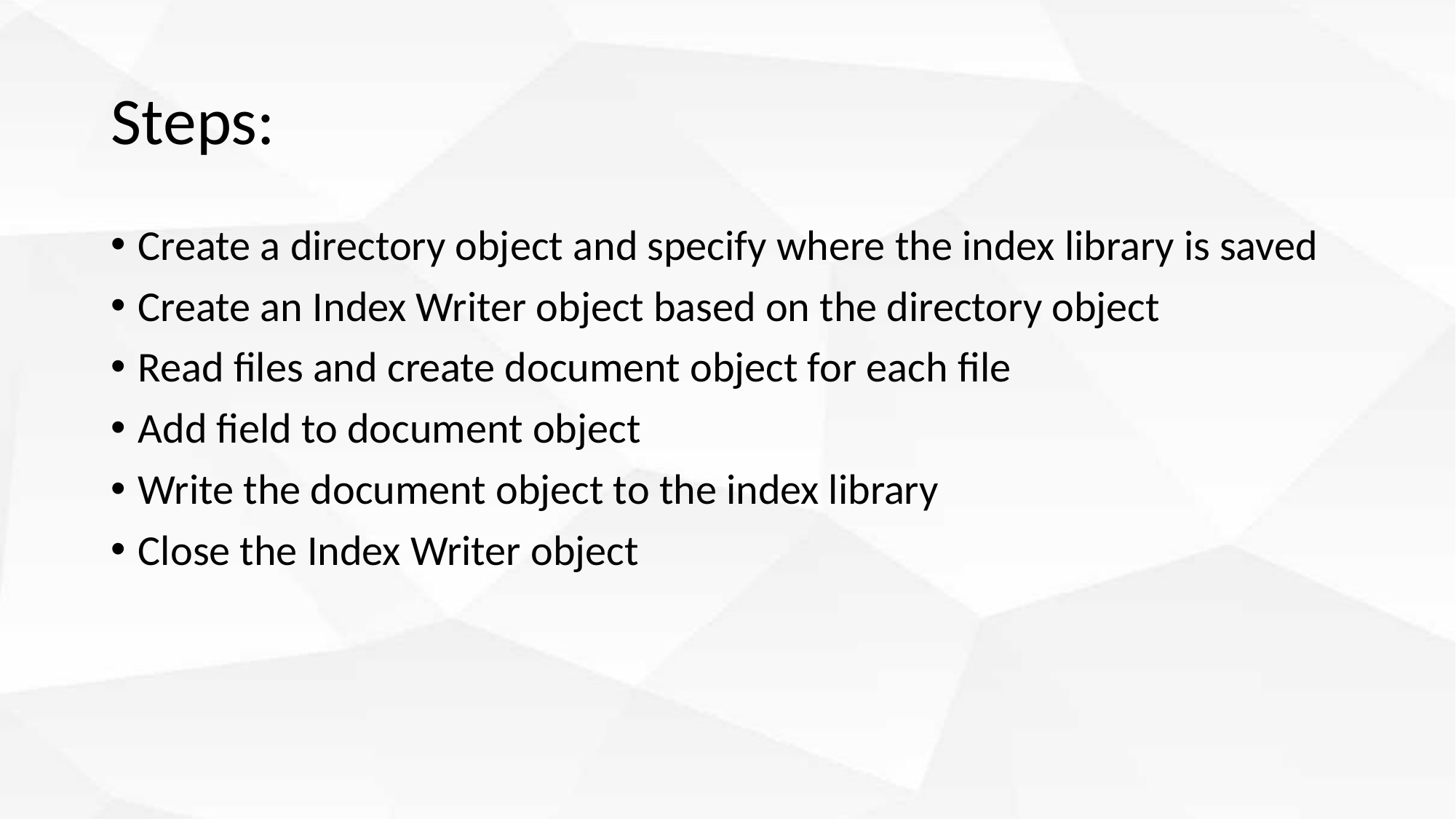

# Steps:
Create a directory object and specify where the index library is saved
Create an Index Writer object based on the directory object
Read files and create document object for each file
Add field to document object
Write the document object to the index library
Close the Index Writer object